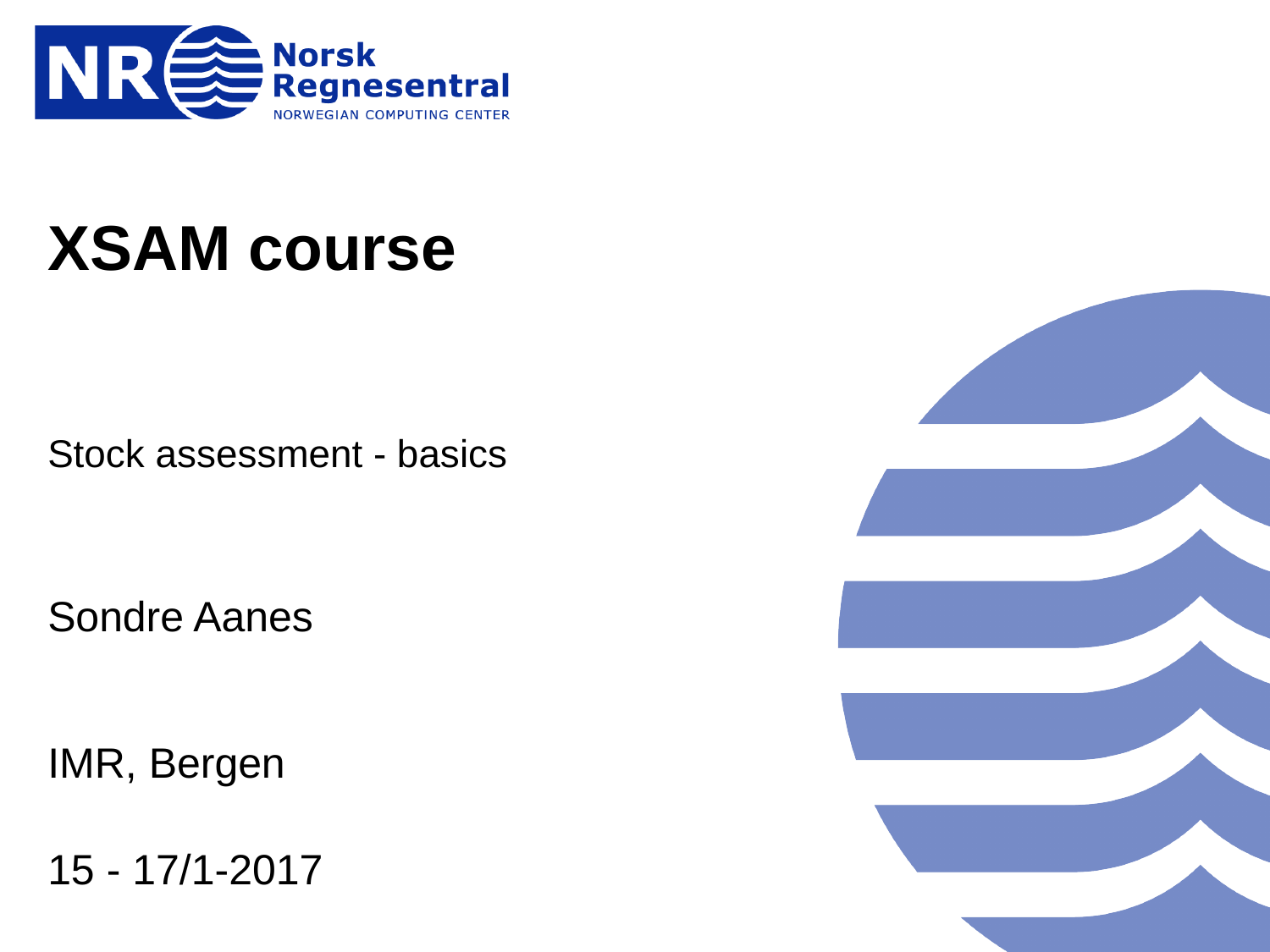

# XSAM course
Stock assessment - basics
Sondre Aanes
IMR, Bergen
15 - 17/1-2017